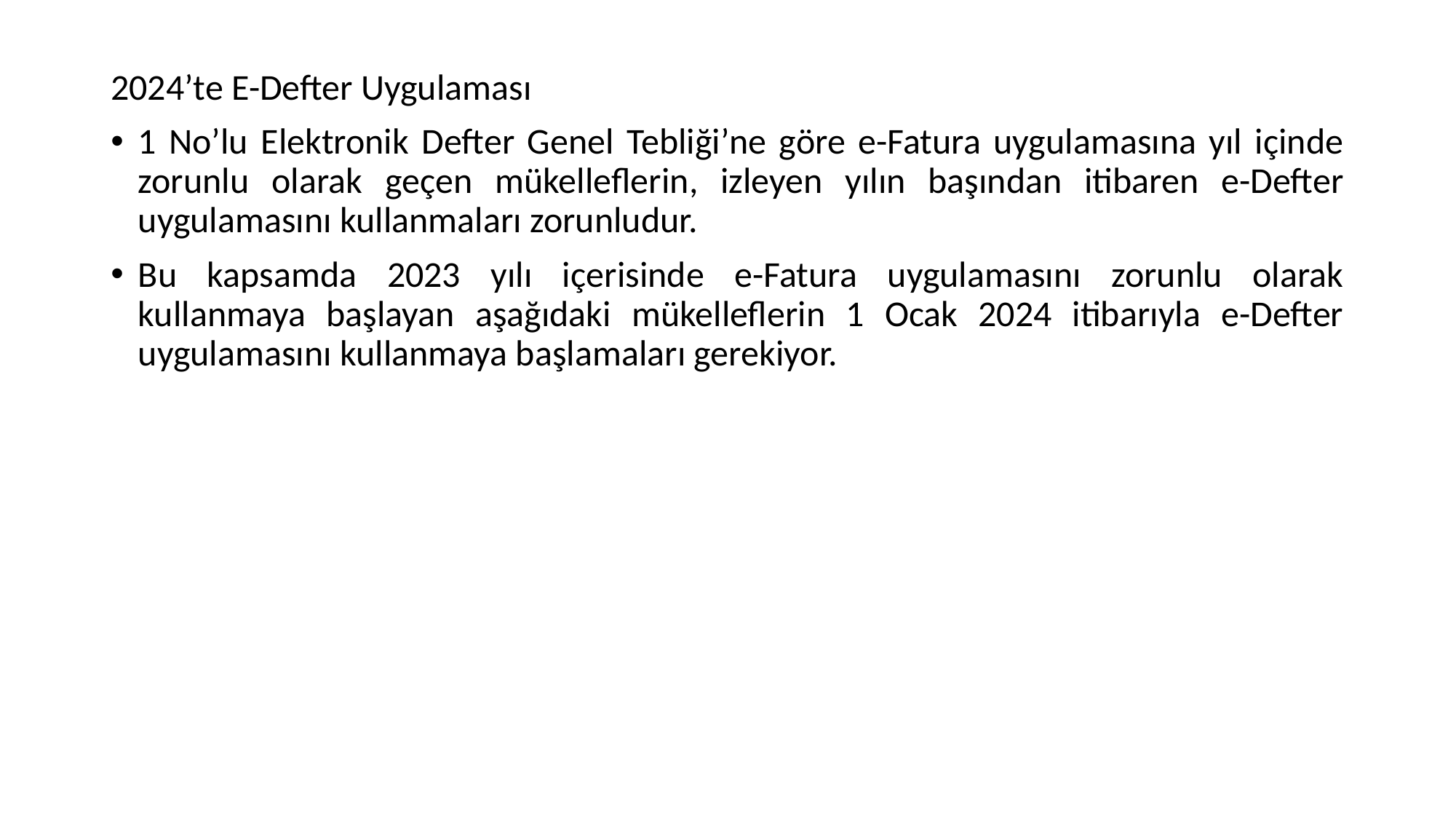

2024’te E-Defter Uygulaması
1 No’lu Elektronik Defter Genel Tebliği’ne göre e-Fatura uygulamasına yıl içinde zorunlu olarak geçen mükelleflerin, izleyen yılın başından itibaren e-Defter uygulamasını kullanmaları zorunludur.
Bu kapsamda 2023 yılı içerisinde e-Fatura uygulamasını zorunlu olarak kullanmaya başlayan aşağıdaki mükelleflerin 1 Ocak 2024 itibarıyla e-Defter uygulamasını kullanmaya başlamaları gerekiyor.